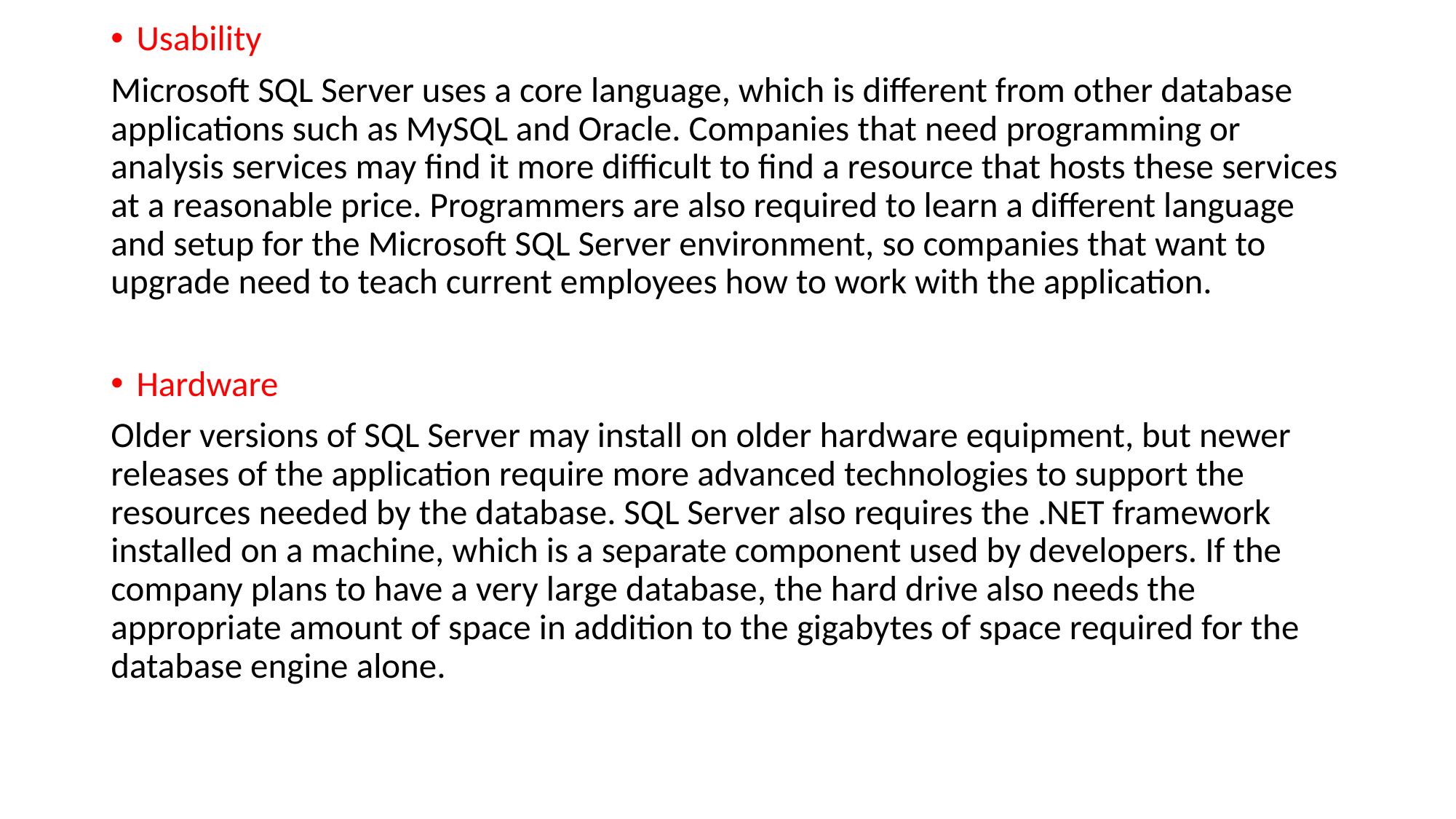

Usability
Microsoft SQL Server uses a core language, which is different from other database applications such as MySQL and Oracle. Companies that need programming or analysis services may find it more difficult to find a resource that hosts these services at a reasonable price. Programmers are also required to learn a different language and setup for the Microsoft SQL Server environment, so companies that want to upgrade need to teach current employees how to work with the application.

Hardware
Older versions of SQL Server may install on older hardware equipment, but newer releases of the application require more advanced technologies to support the resources needed by the database. SQL Server also requires the .NET framework installed on a machine, which is a separate component used by developers. If the company plans to have a very large database, the hard drive also needs the appropriate amount of space in addition to the gigabytes of space required for the database engine alone.